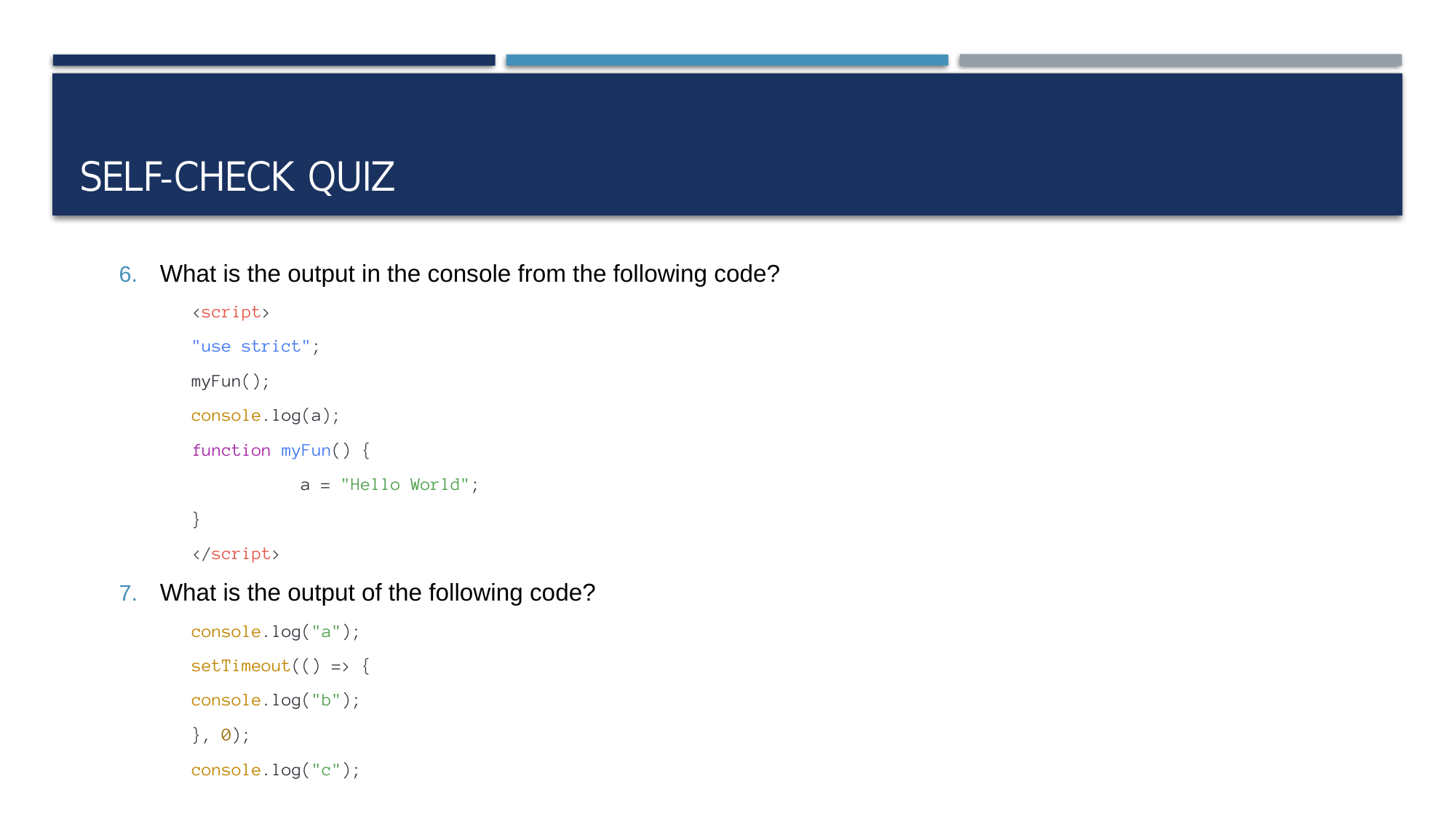

# Self-check quiz
What is the output in the console from the following code?
<script>
"use strict";
myFun();
console.log(a);
function myFun() {
	a = "Hello World";
}
</script>
What is the output of the following code?
console.log("a");
setTimeout(() => {
console.log("b");
}, 0);
console.log("c");